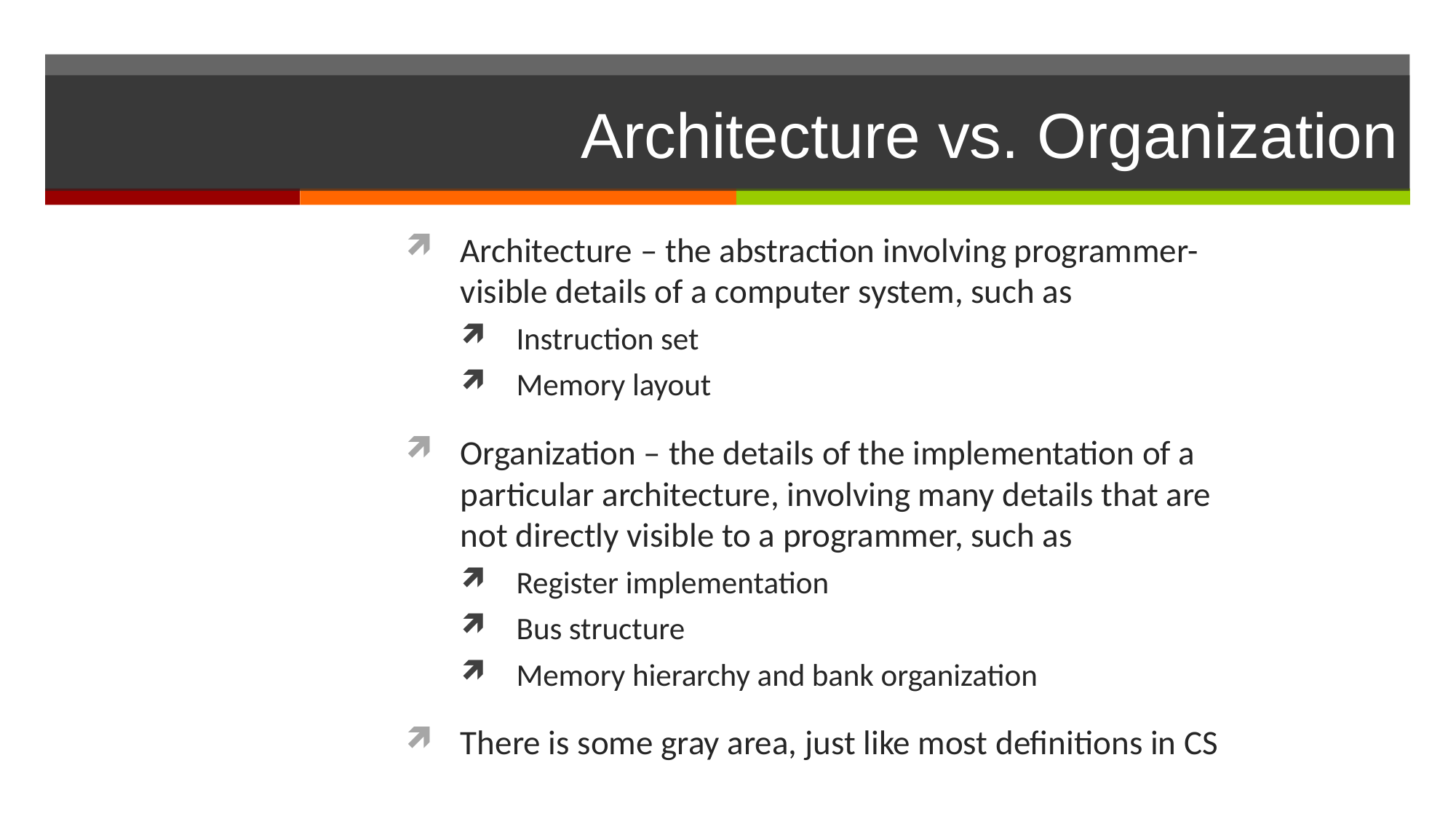

# Architecture vs. Organization
Architecture – the abstraction involving programmer-visible details of a computer system, such as
Instruction set
Memory layout
Organization – the details of the implementation of a particular architecture, involving many details that are not directly visible to a programmer, such as
Register implementation
Bus structure
Memory hierarchy and bank organization
There is some gray area, just like most definitions in CS